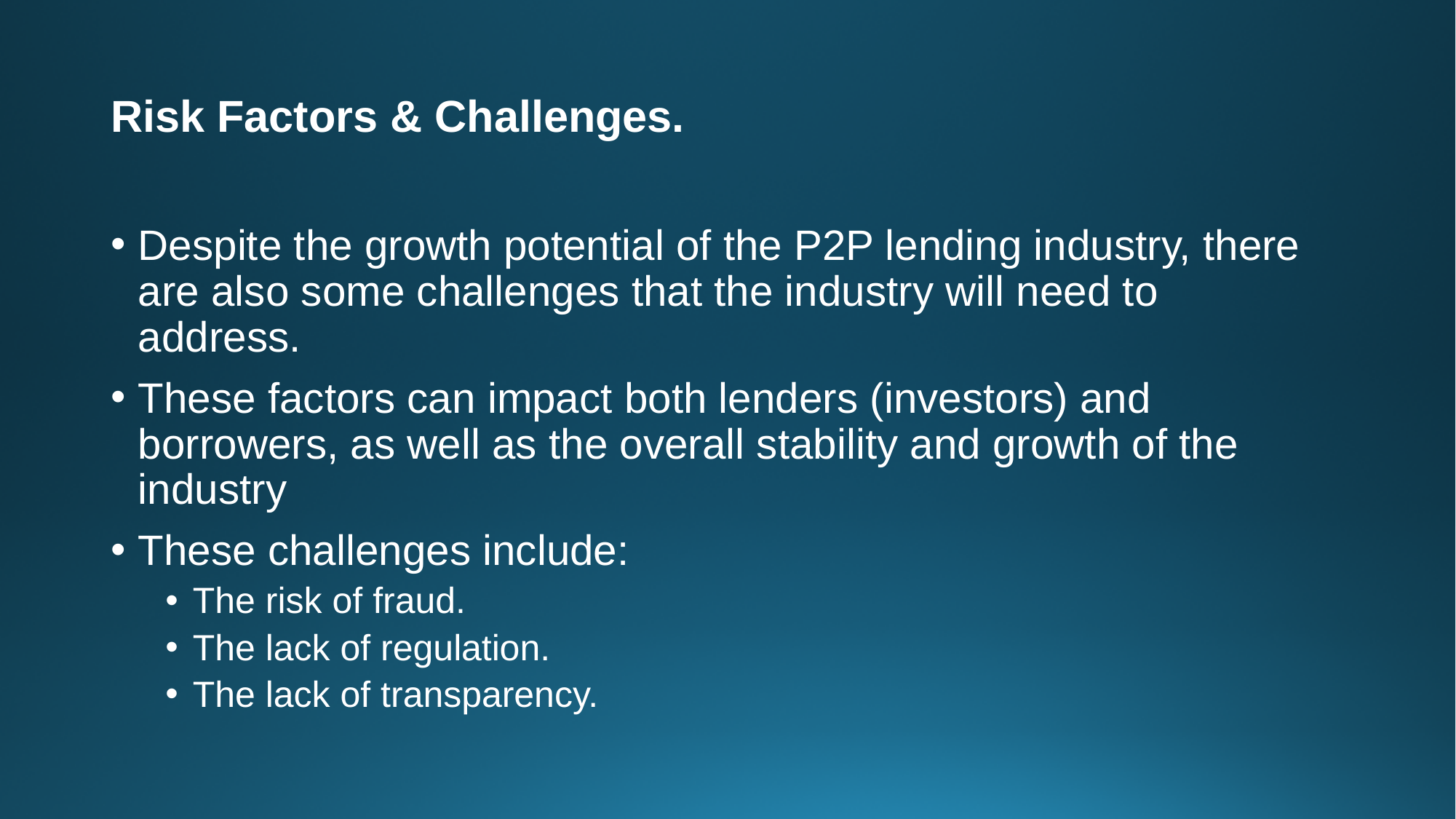

# Risk Factors & Challenges.
Despite the growth potential of the P2P lending industry, there are also some challenges that the industry will need to address.
These factors can impact both lenders (investors) and borrowers, as well as the overall stability and growth of the industry
These challenges include:
The risk of fraud.
The lack of regulation.
The lack of transparency.